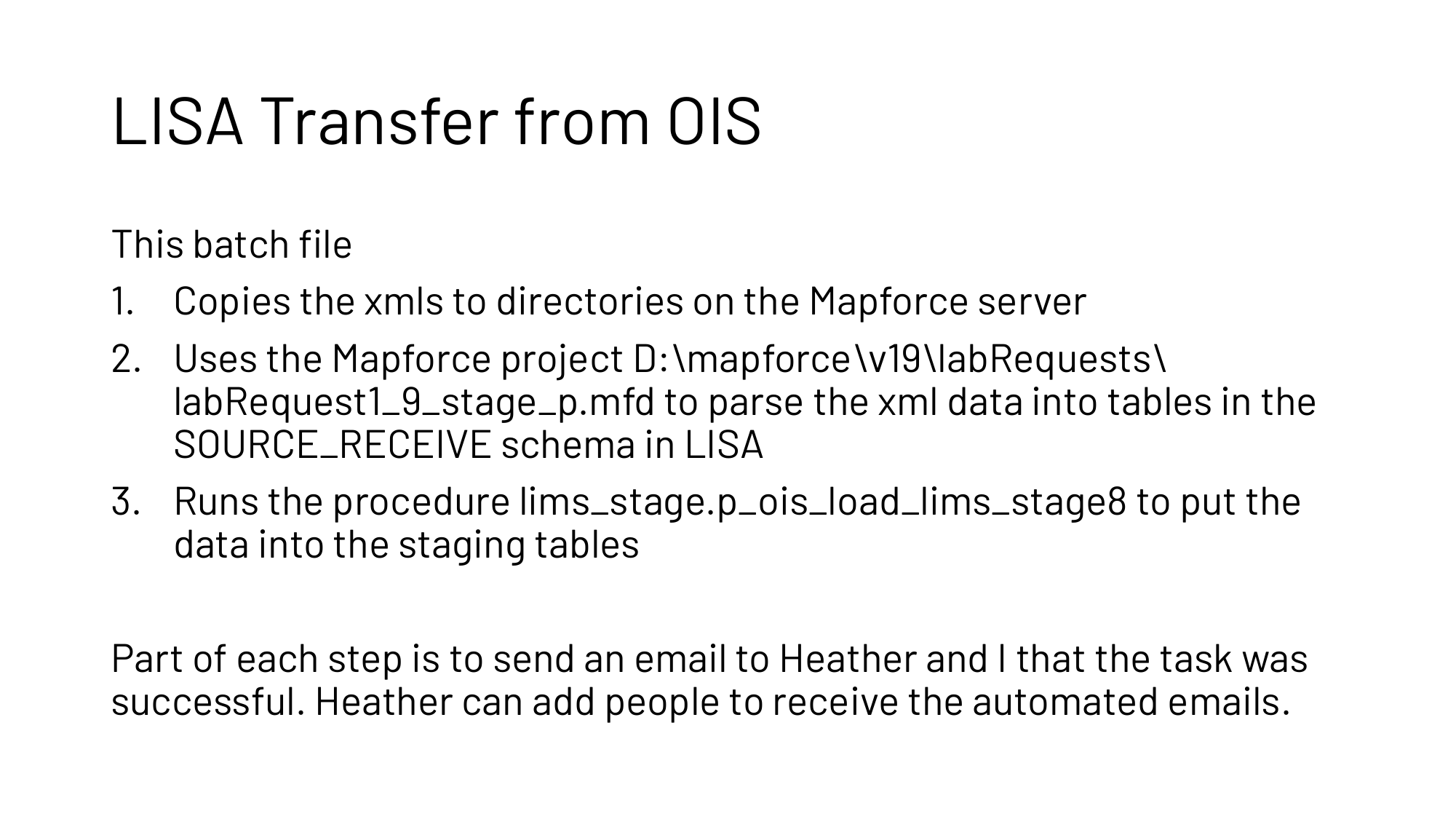

# LISA Transfer from OIS
This batch file
Copies the xmls to directories on the Mapforce server
Uses the Mapforce project D:\mapforce\v19\labRequests\labRequest1_9_stage_p.mfd to parse the xml data into tables in the SOURCE_RECEIVE schema in LISA
Runs the procedure lims_stage.p_ois_load_lims_stage8 to put the data into the staging tables

Part of each step is to send an email to Heather and I that the task was successful. Heather can add people to receive the automated emails.